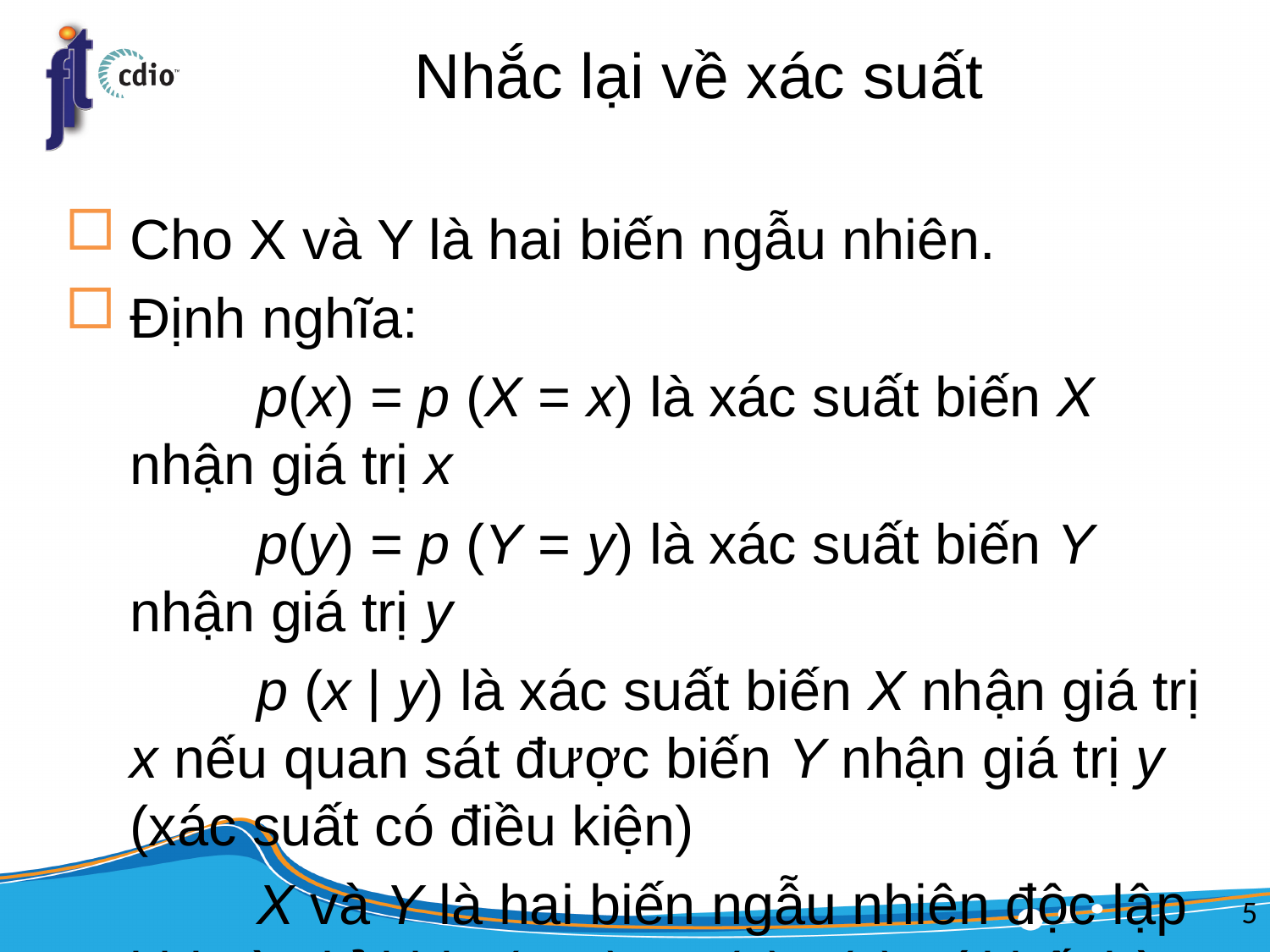

# Nhắc lại về xác suất
Cho X và Y là hai biến ngẫu nhiên.
Định nghĩa:
		p(x) = p (X = x) là xác suất biến X nhận giá trị x
		p(y) = p (Y = y) là xác suất biến Y nhận giá trị y
		p (x | y) là xác suất biến X nhận giá trị x nếu quan sát được biến Y nhận giá trị y (xác suất có điều kiện)
		X và Y là hai biến ngẫu nhiên độc lập khi và chỉ khi p(x, y) = p(x) p(y) với bất kỳ giá trị x của biến X và bất kỳ giá trị y của biến Y
5